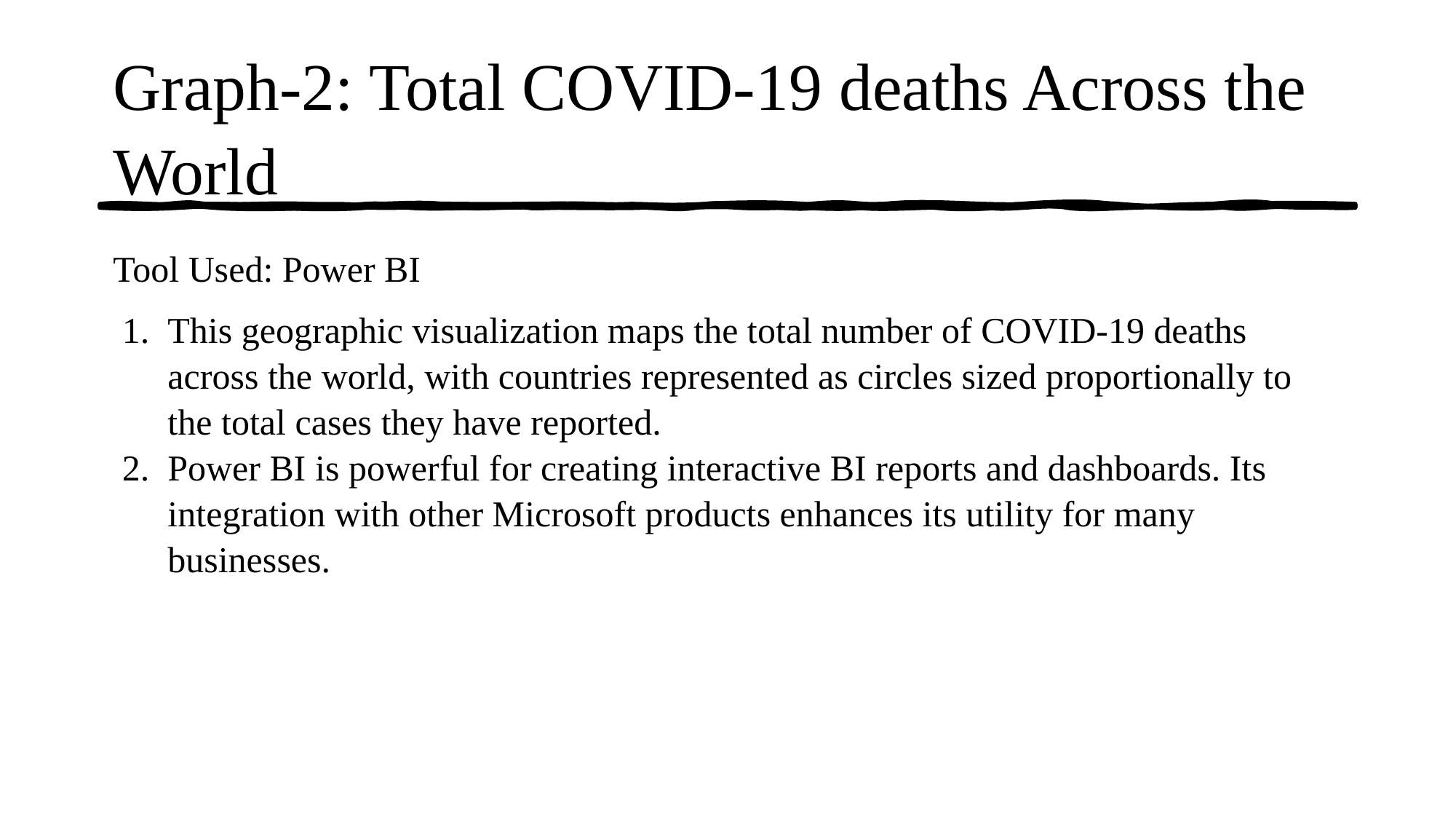

# Graph-2: Total COVID-19 deaths Across the World
Tool Used: Power BI
This geographic visualization maps the total number of COVID-19 deaths across the world, with countries represented as circles sized proportionally to the total cases they have reported.
Power BI is powerful for creating interactive BI reports and dashboards. Its integration with other Microsoft products enhances its utility for many businesses.